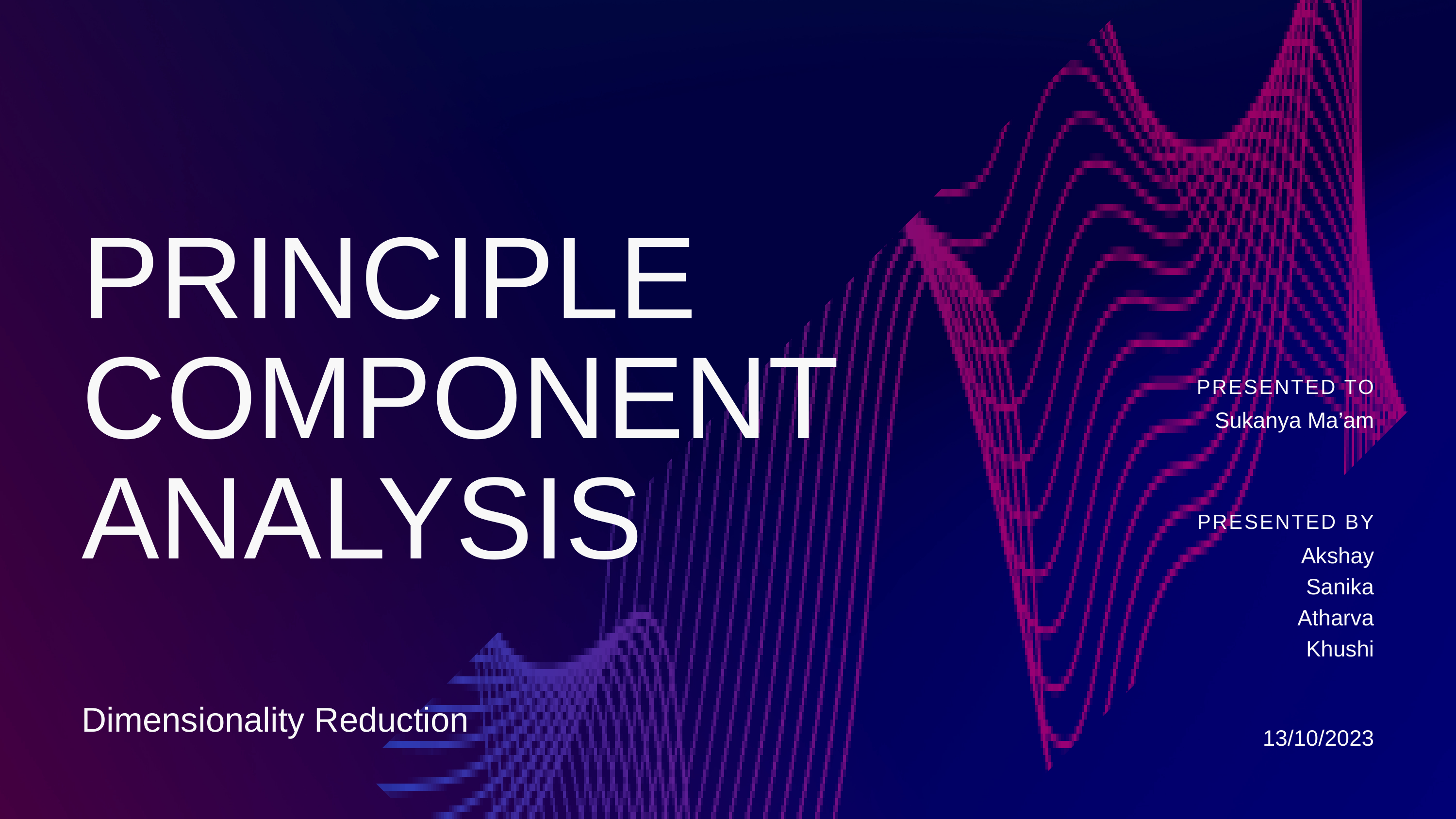

PRINCIPLE COMPONENT ANALYSIS
PRESENTED TO
Sukanya Ma’am
PRESENTED BY
Akshay
Sanika
Atharva
Khushi
 13/10/2023
Dimensionality Reduction